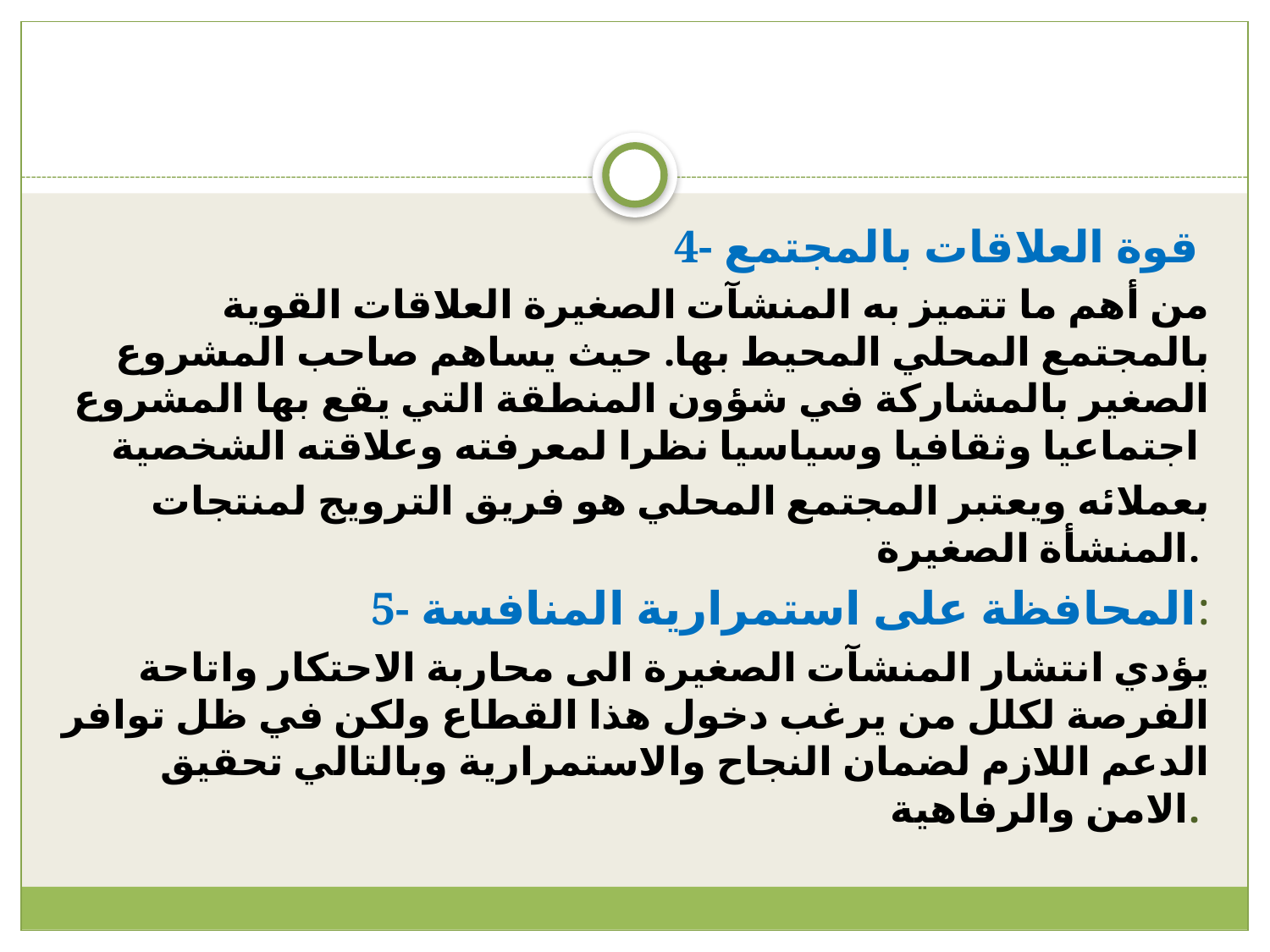

#
4- قوة العلاقات بالمجتمع
من أهم ما تتميز به المنشآت الصغيرة العلاقات القوية بالمجتمع المحلي المحيط بها. حيث يساهم صاحب المشروع الصغير بالمشاركة في شؤون المنطقة التي يقع بها المشروع اجتماعيا وثقافيا وسياسيا نظرا لمعرفته وعلاقته الشخصية
بعملائه ويعتبر المجتمع المحلي هو فريق الترويج لمنتجات المنشأة الصغيرة.
5- المحافظة على استمرارية المنافسة:
يؤدي انتشار المنشآت الصغيرة الى محاربة الاحتكار واتاحة الفرصة لكلل من يرغب دخول هذا القطاع ولكن في ظل توافر الدعم اللازم لضمان النجاح والاستمرارية وبالتالي تحقيق الامن والرفاهية.